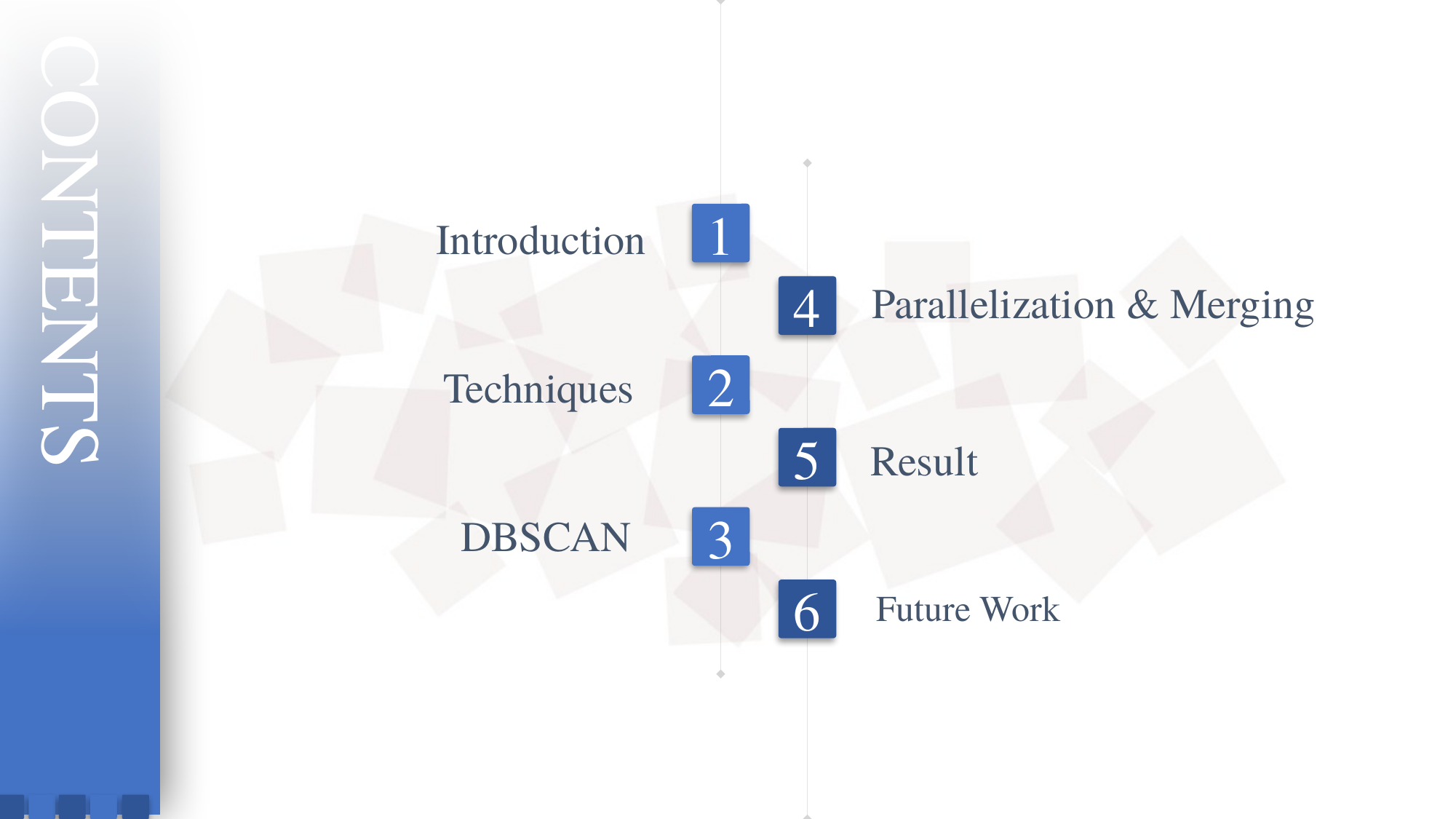

CONTENTS
1
Introduction
Parallelization & Merging
4

Techniques
2
5
Result
DBSCAN
3
6
Future Work